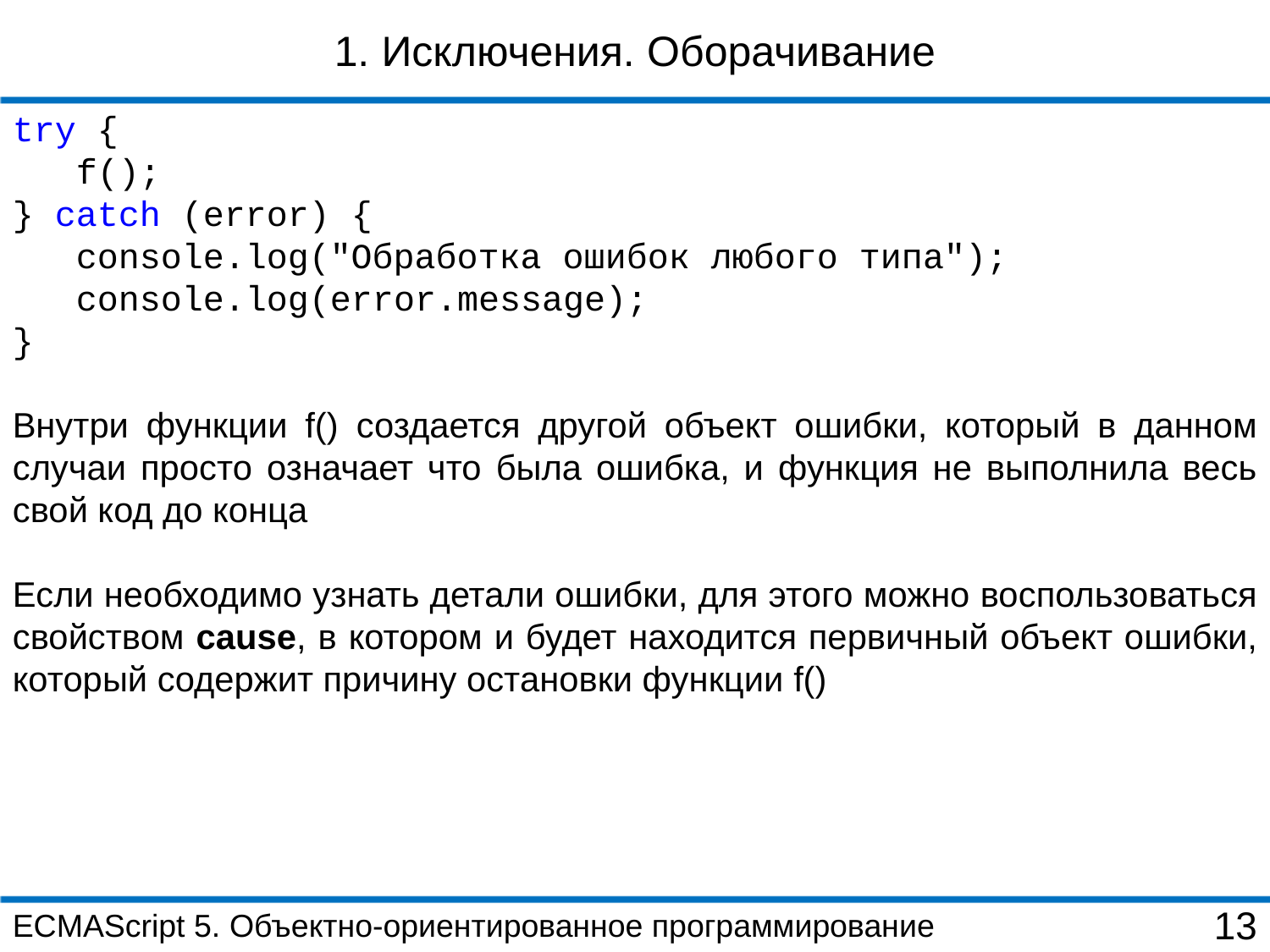

1. Исключения. Оборачивание
try {
   f();
} catch (error) {
   console.log("Обработка ошибок любого типа");
   console.log(error.message);
}

Внутри функции f() создается другой объект ошибки, который в данном случаи просто означает что была ошибка, и функция не выполнила весь свой код до конца

Если необходимо узнать детали ошибки, для этого можно воспользоваться свойством cause, в котором и будет находится первичный объект ошибки, который содержит причину остановки функции f()
ECMAScript 5. Объектно-ориентированное программирование
13